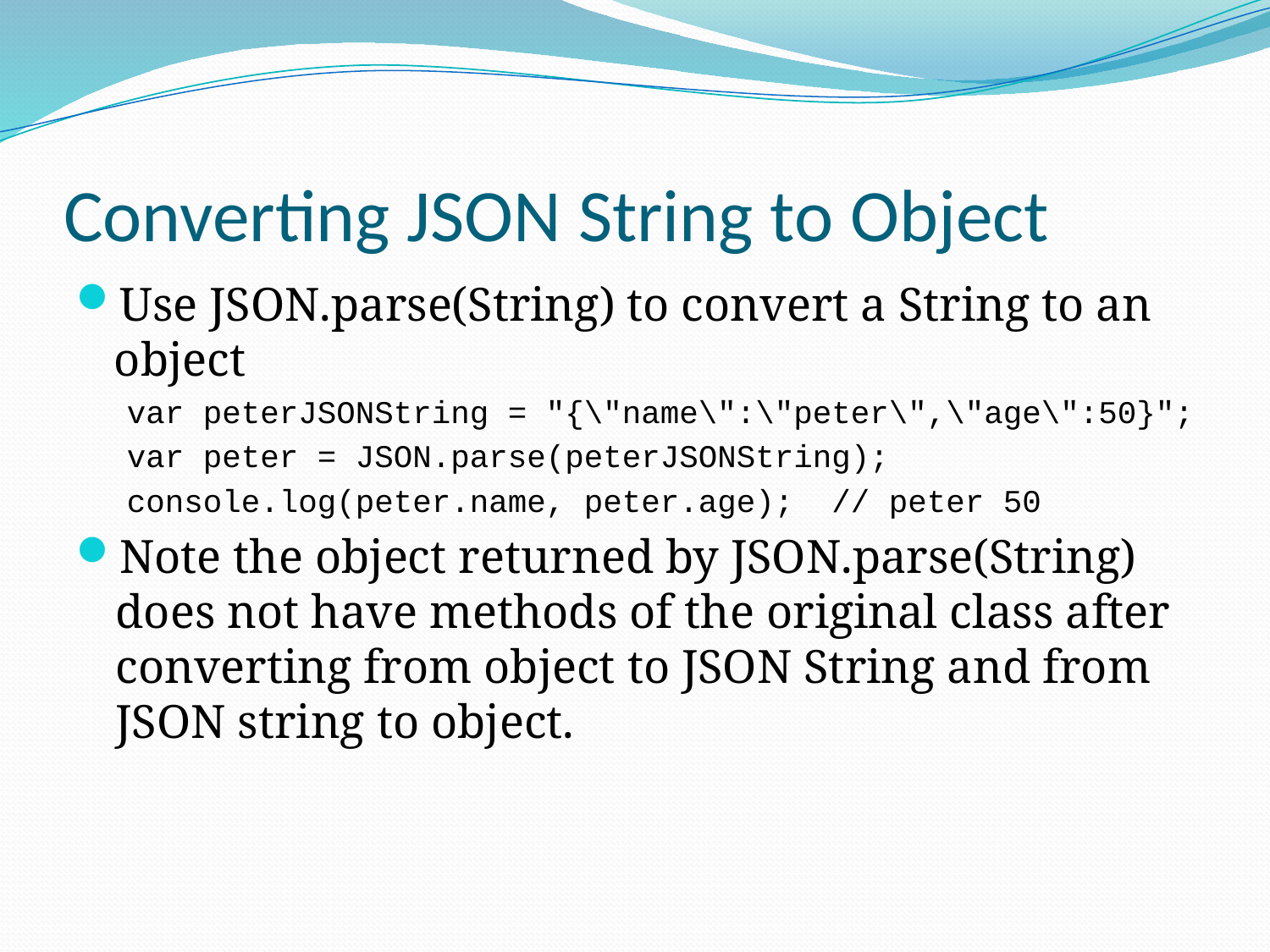

# Converting JSON String to Object
Use JSON.parse(String) to convert a String to an object
var peterJSONString = "{\"name\":\"peter\",\"age\":50}";
var peter = JSON.parse(peterJSONString);
console.log(peter.name, peter.age);  // peter 50
Note the object returned by JSON.parse(String) does not have methods of the original class after converting from object to JSON String and from JSON string to object.